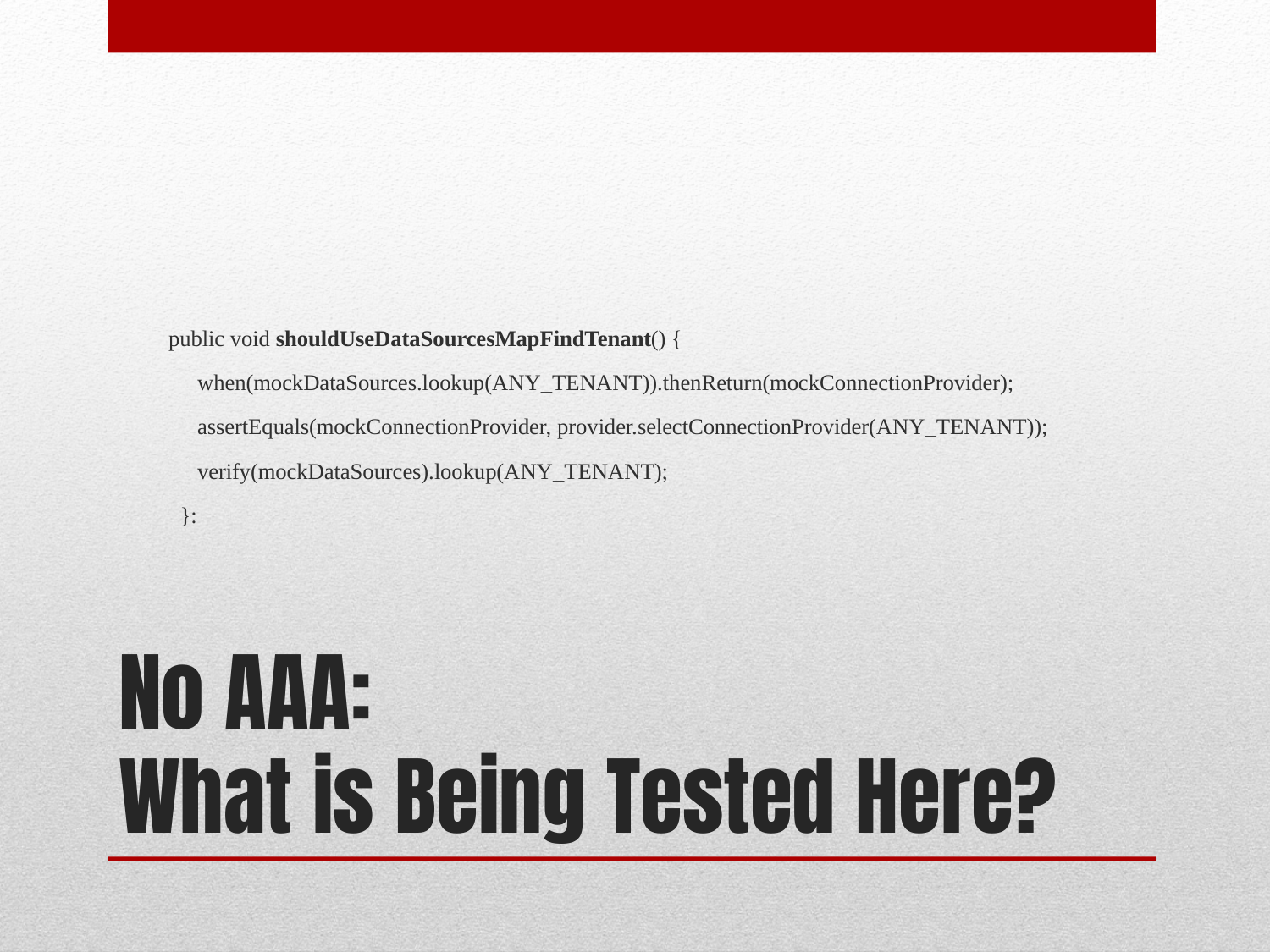

public void shouldUseDataSourcesMapFindTenant() {
      when(mockDataSources.lookup(ANY_TENANT)).thenReturn(mockConnectionProvider);
      assertEquals(mockConnectionProvider, provider.selectConnectionProvider(ANY_TENANT));
      verify(mockDataSources).lookup(ANY_TENANT);
   }:
# No AAA: What is Being Tested Here?